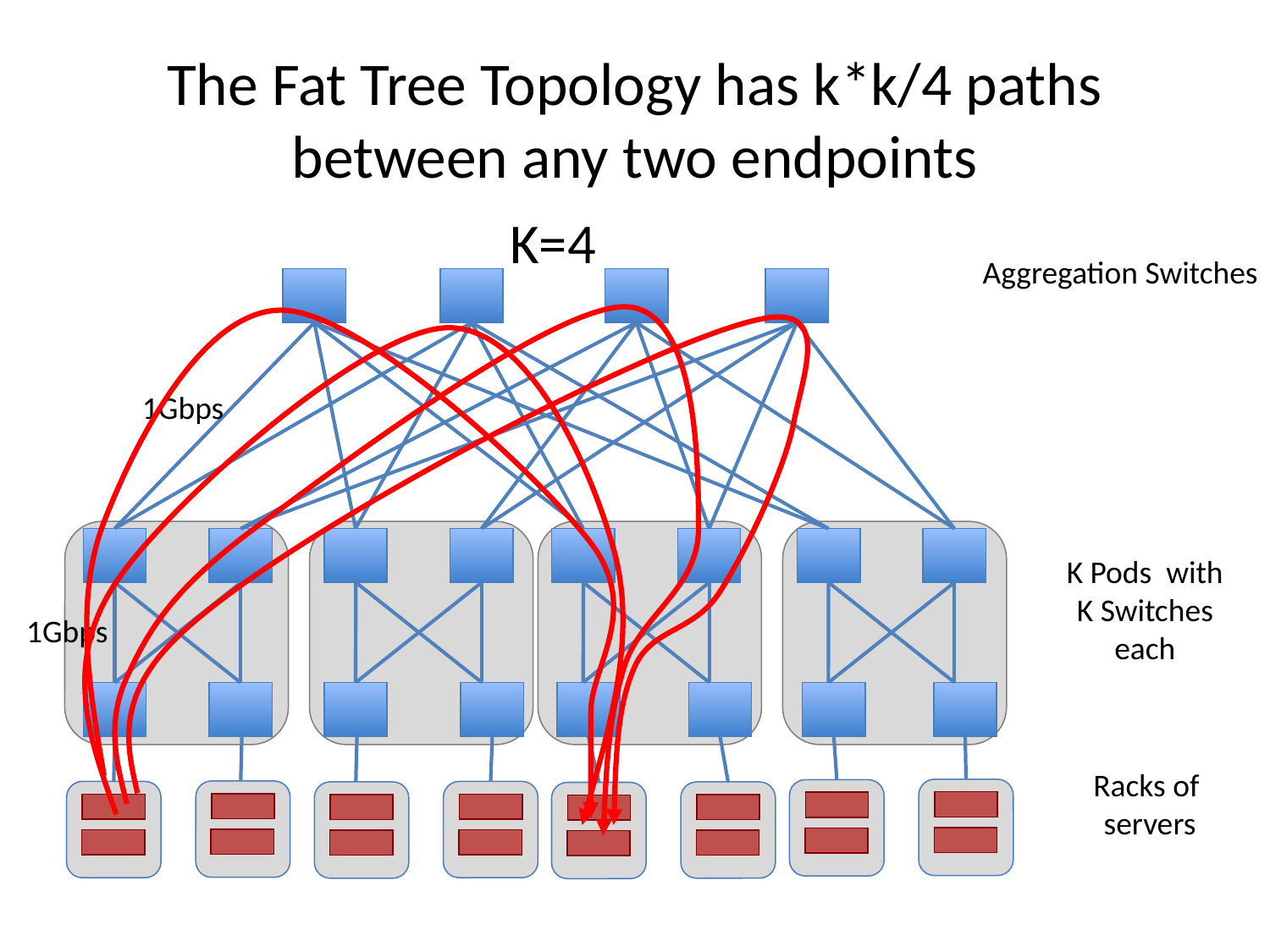

The Fat Tree Topology has k*k/4 paths between any two endpoints
K=4
Aggregation Switches

1Gbps

K Pods  with
 K Switches
each
1Gbps

Racks of
servers